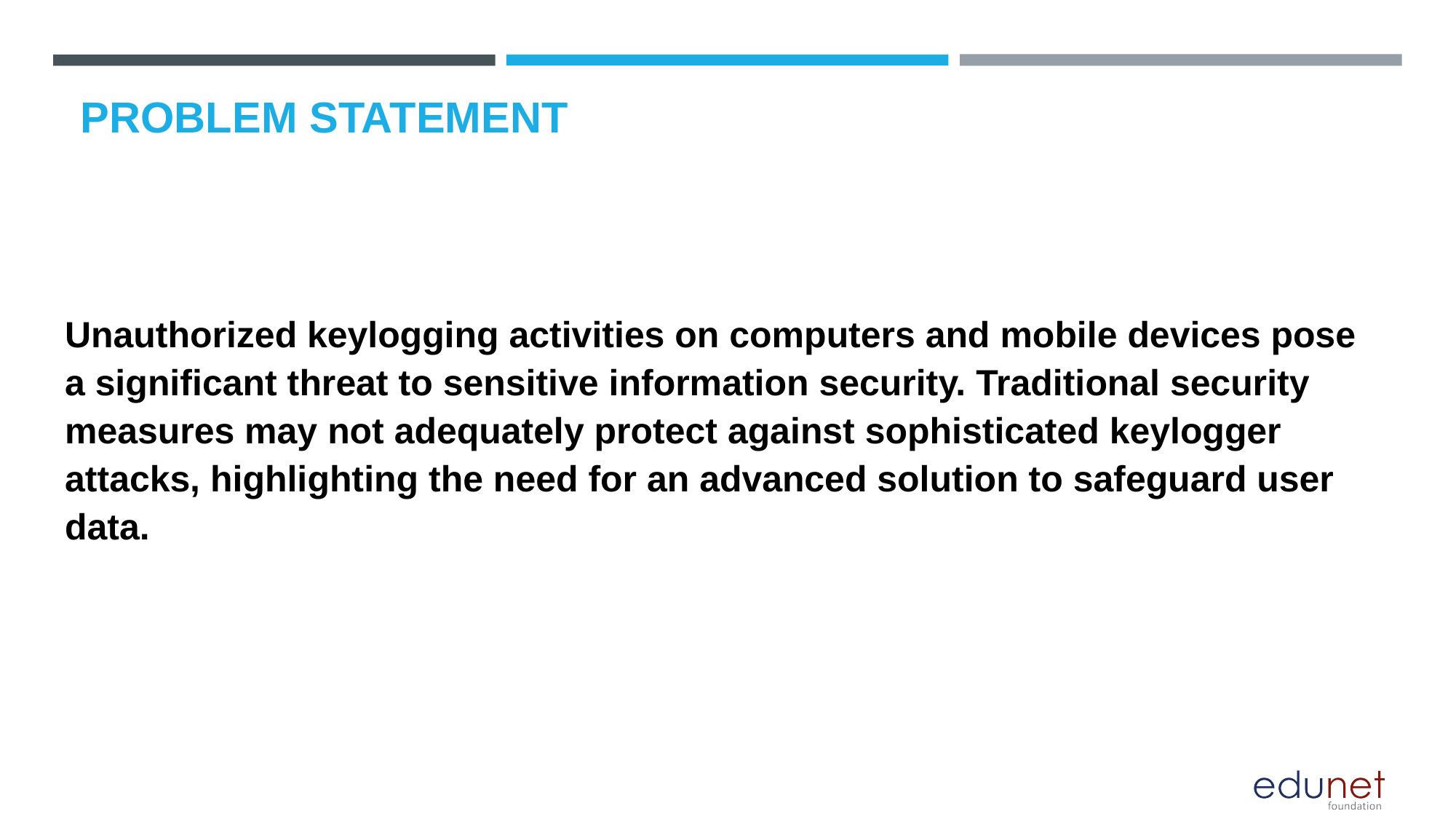

# PROBLEM STATEMENT
Unauthorized keylogging activities on computers and mobile devices pose a significant threat to sensitive information security. Traditional security measures may not adequately protect against sophisticated keylogger attacks, highlighting the need for an advanced solution to safeguard user data.